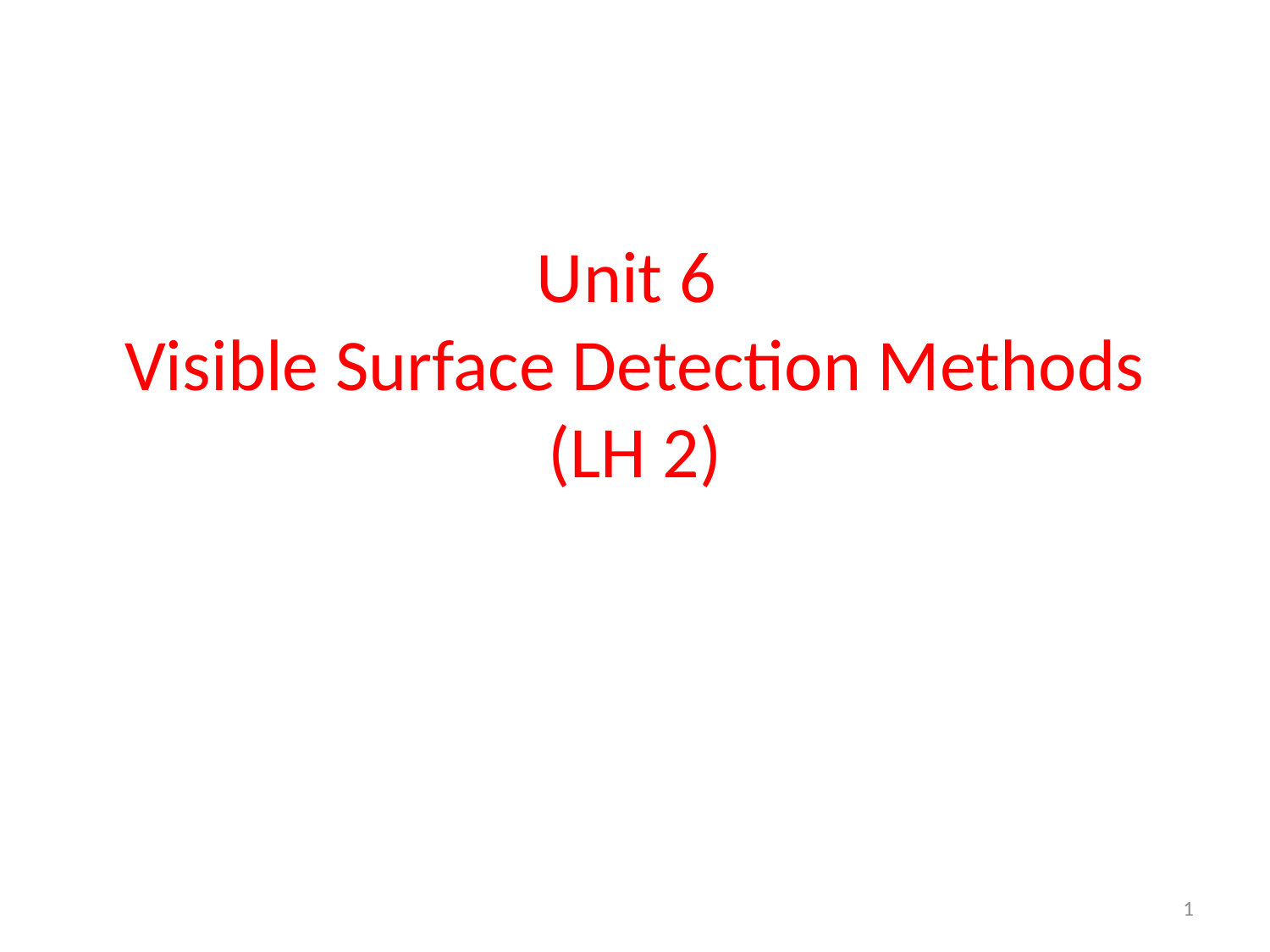

# Unit 6 Visible Surface Detection Methods (LH 2)

1